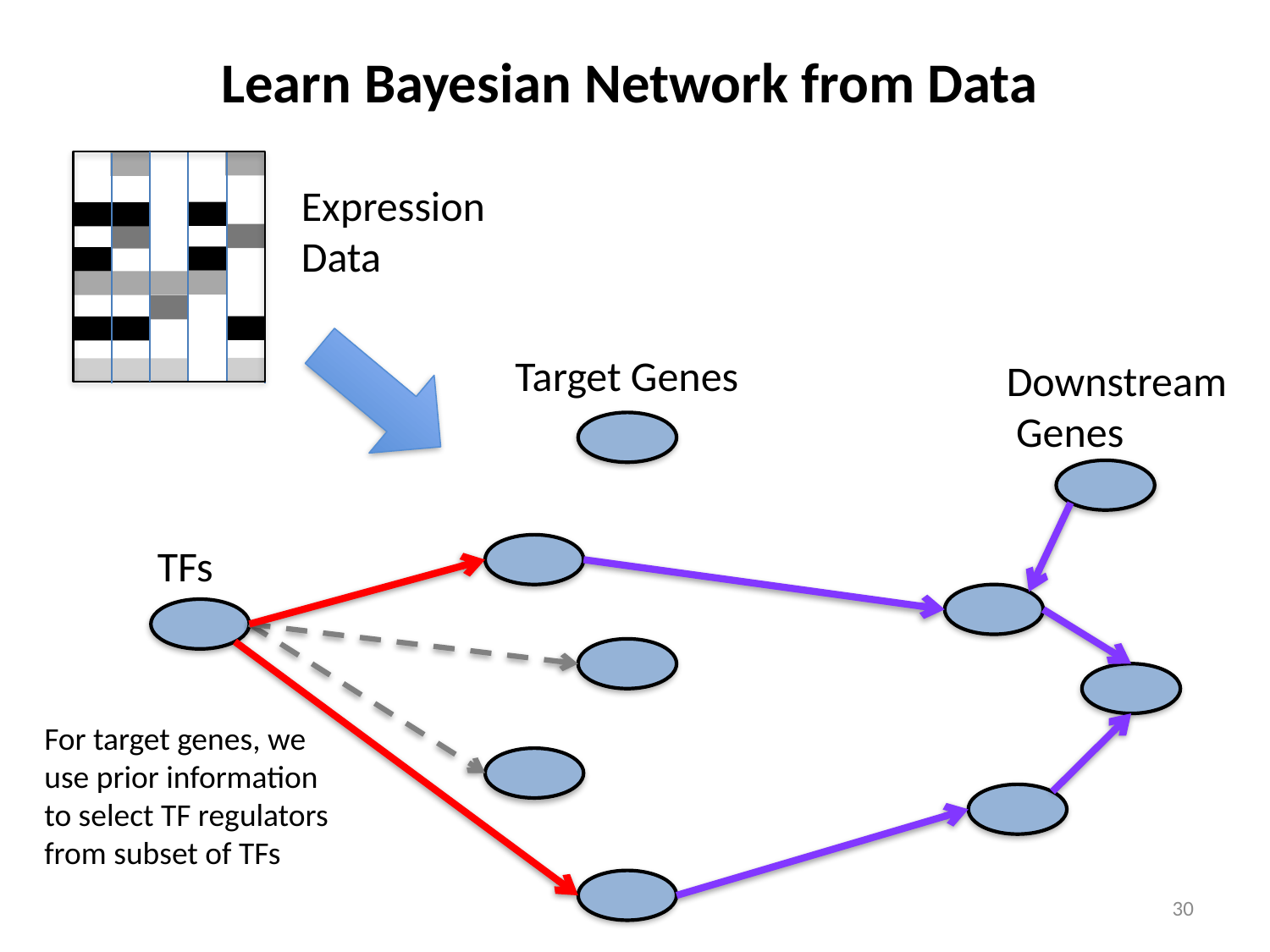

# Learn Bayesian Network from Data

Expression
Data
Target Genes

Downstream
 Genes

TFs

For target genes, we use prior information to select TF regulators from subset of TFs

30